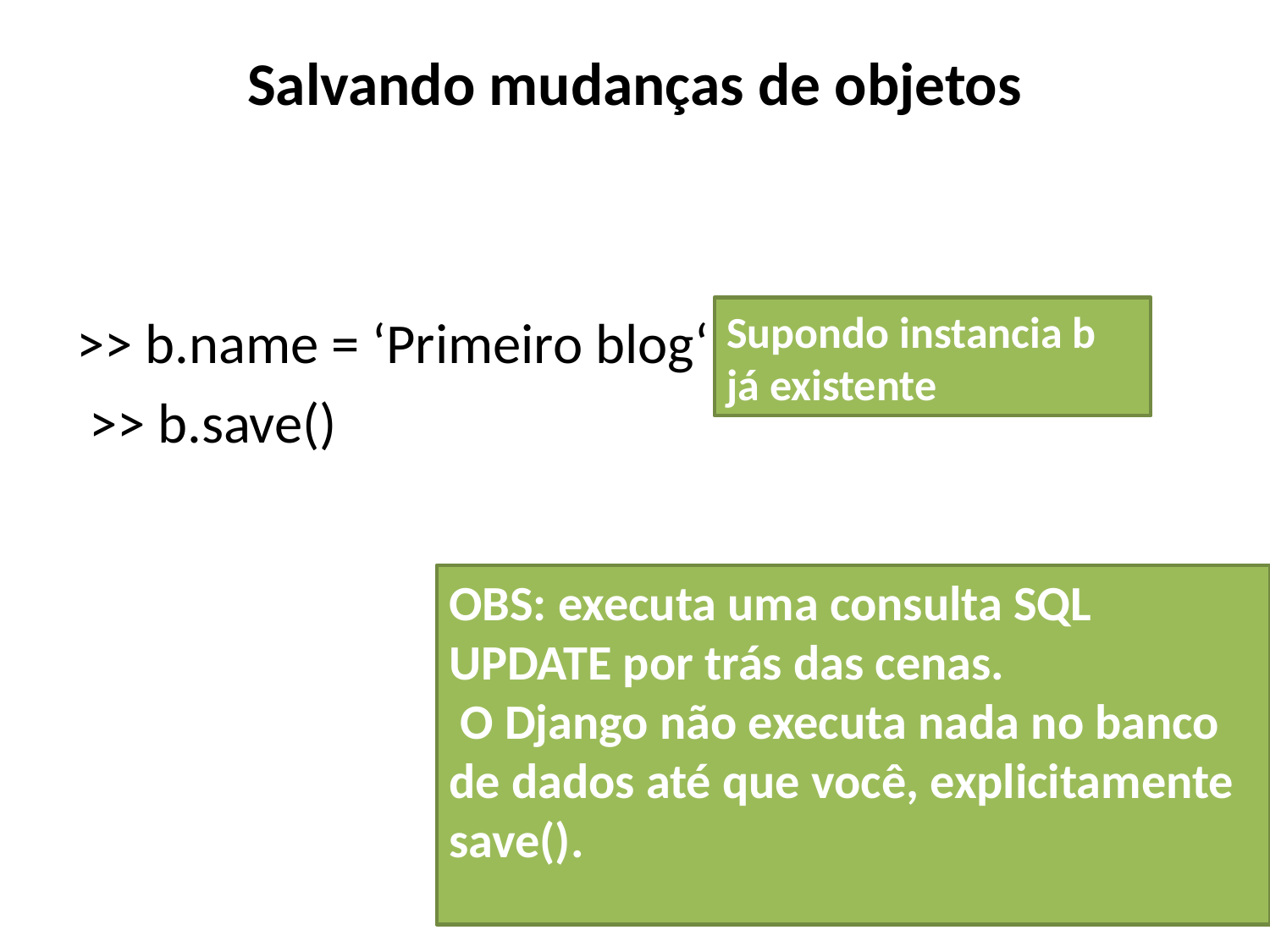

# Salvando mudanças de objetos

>> b.name = ‘Primeiro blog‘
 >> b.save()
Supondo instancia b já existente
OBS: executa uma consulta SQL UPDATE por trás das cenas.
 O Django não executa nada no banco de dados até que você, explicitamente save().